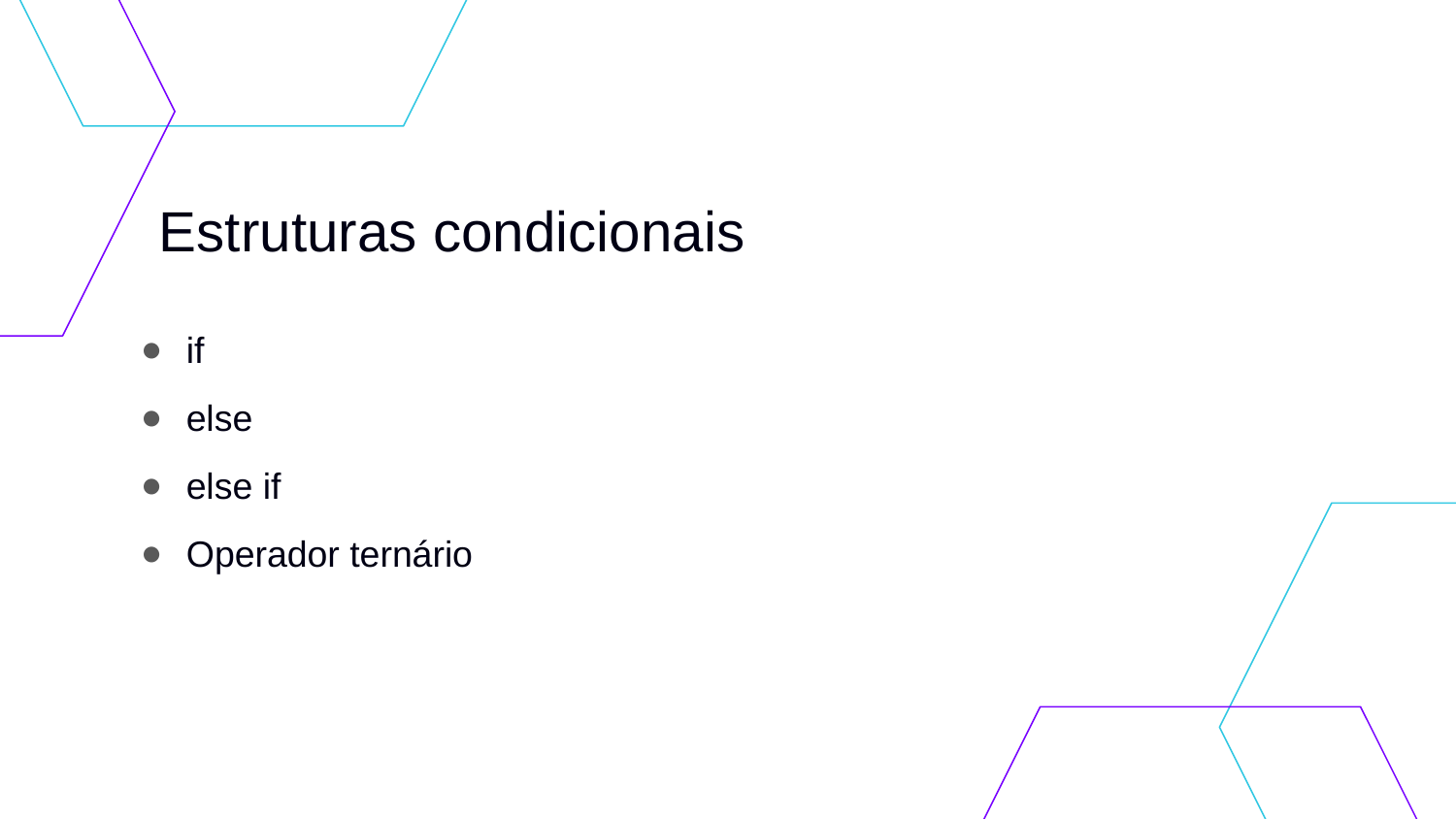

# Estruturas condicionais
if
else
else if
Operador ternário